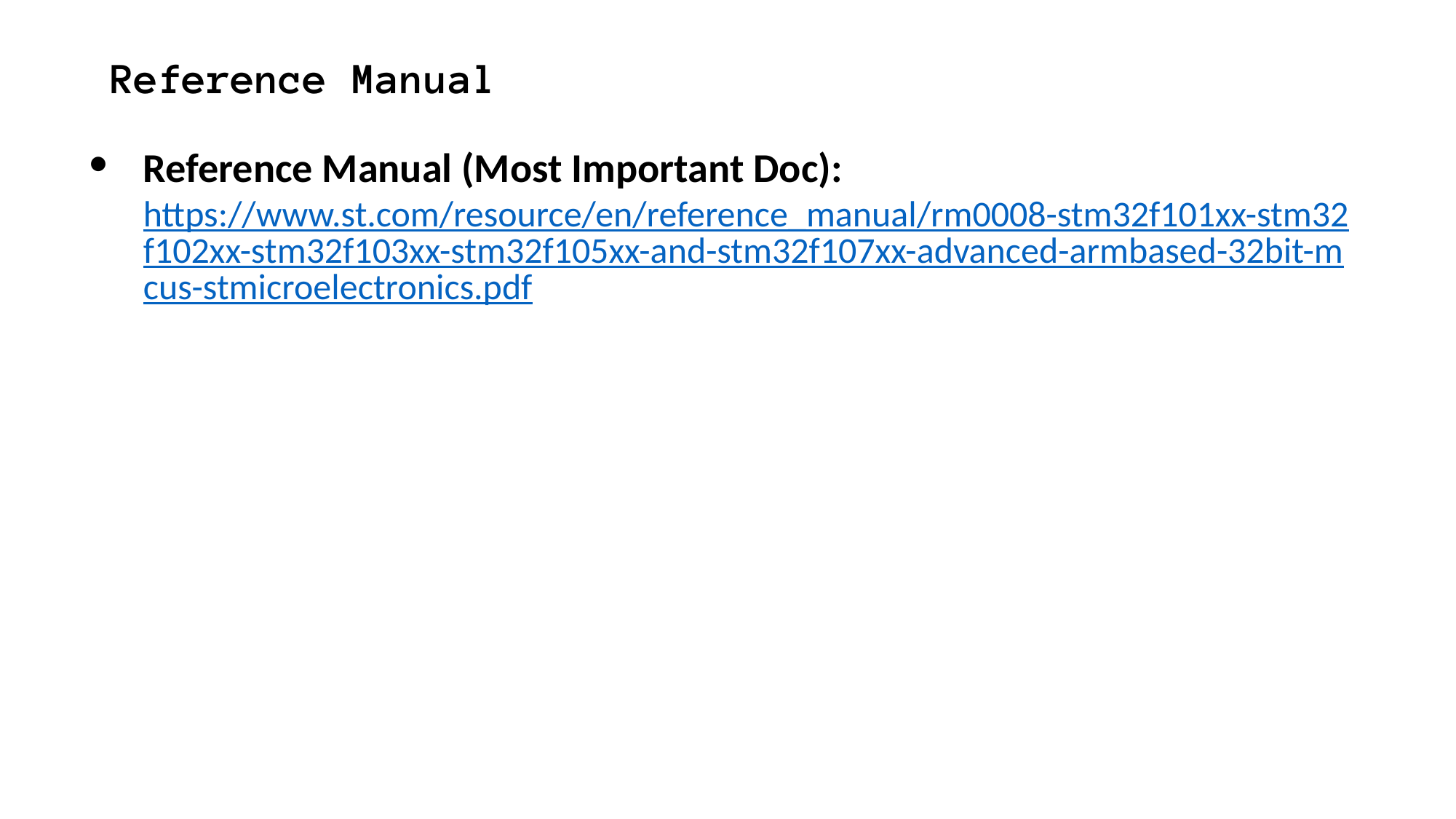

# Reference Manual
Reference Manual (Most Important Doc): https://www.st.com/resource/en/reference_manual/rm0008-stm32f101xx-stm32f102xx-stm32f103xx-stm32f105xx-and-stm32f107xx-advanced-armbased-32bit-mcus-stmicroelectronics.pdf